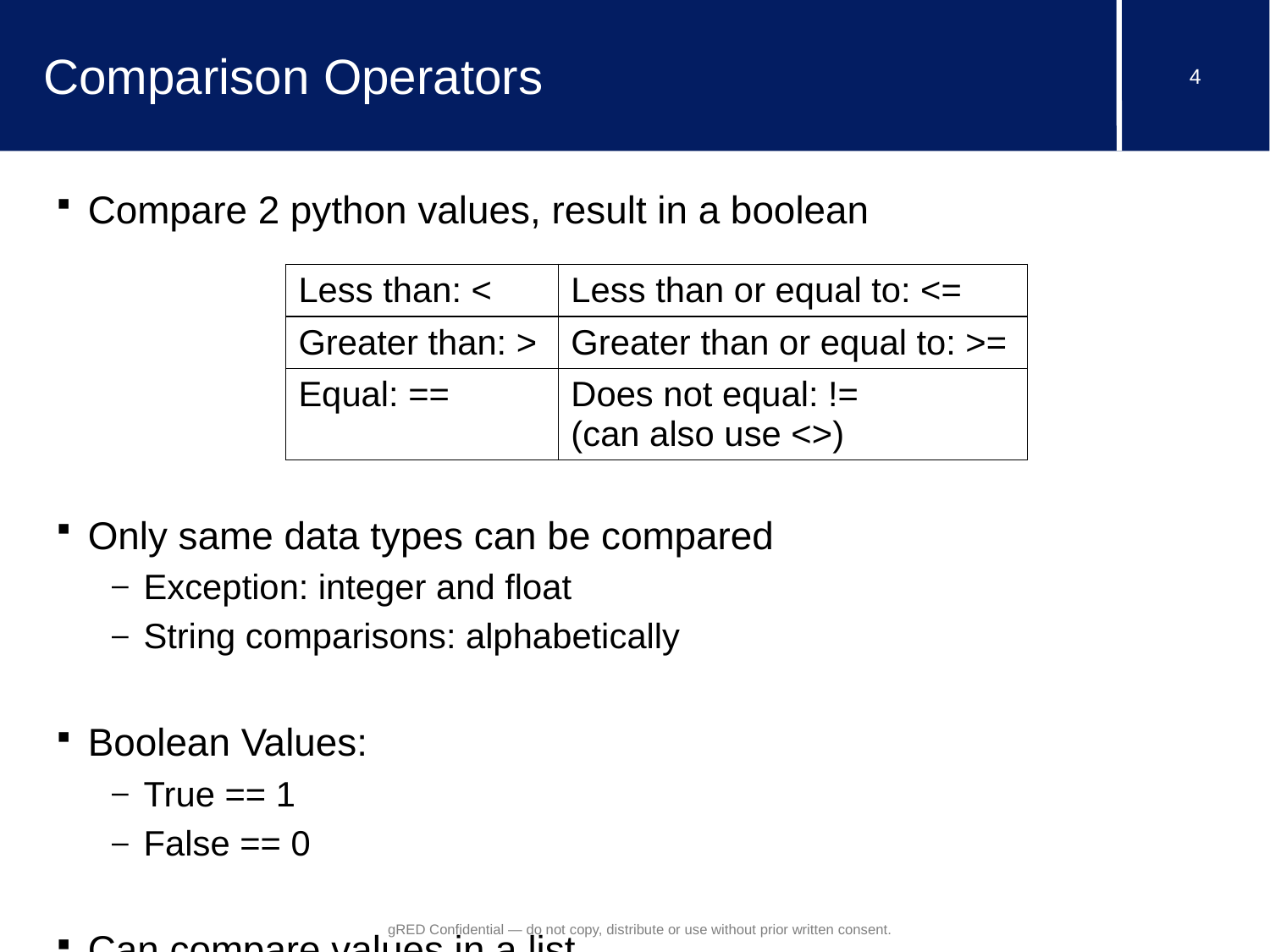

# Comparison Operators
Compare 2 python values, result in a boolean

Only same data types can be compared
Exception: integer and float
String comparisons: alphabetically

Boolean Values:
True == 1
False == 0

Can compare values in a list
| Less than: < | Less than or equal to: <= |
| --- | --- |
| Greater than: > | Greater than or equal to: >= |
| Equal: == | Does not equal: != (can also use <>) |
gRED Confidential — do not copy, distribute or use without prior written consent.